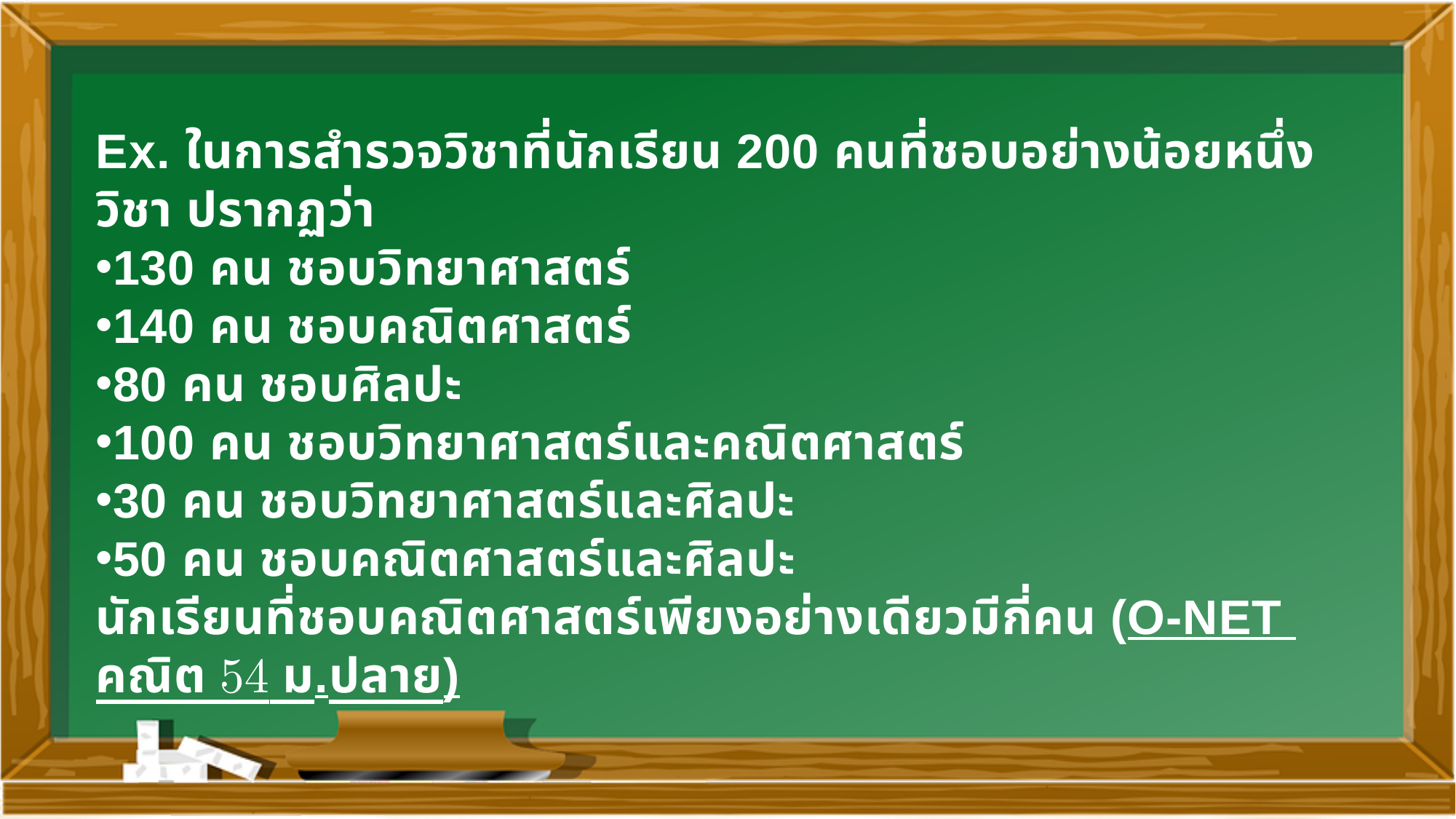

Ex. ในการสำรวจวิชาที่นักเรียน 200 คนที่ชอบอย่างน้อยหนึ่งวิชา ปรากฏว่า
130 คน ชอบวิทยาศาสตร์
140 คน ชอบคณิตศาสตร์
80 คน ชอบศิลปะ
100 คน ชอบวิทยาศาสตร์และคณิตศาสตร์
30 คน ชอบวิทยาศาสตร์และศิลปะ
50 คน ชอบคณิตศาสตร์และศิลปะ
นักเรียนที่ชอบคณิตศาสตร์เพียงอย่างเดียวมีกี่คน (O-NET คณิต 54 ม.ปลาย)